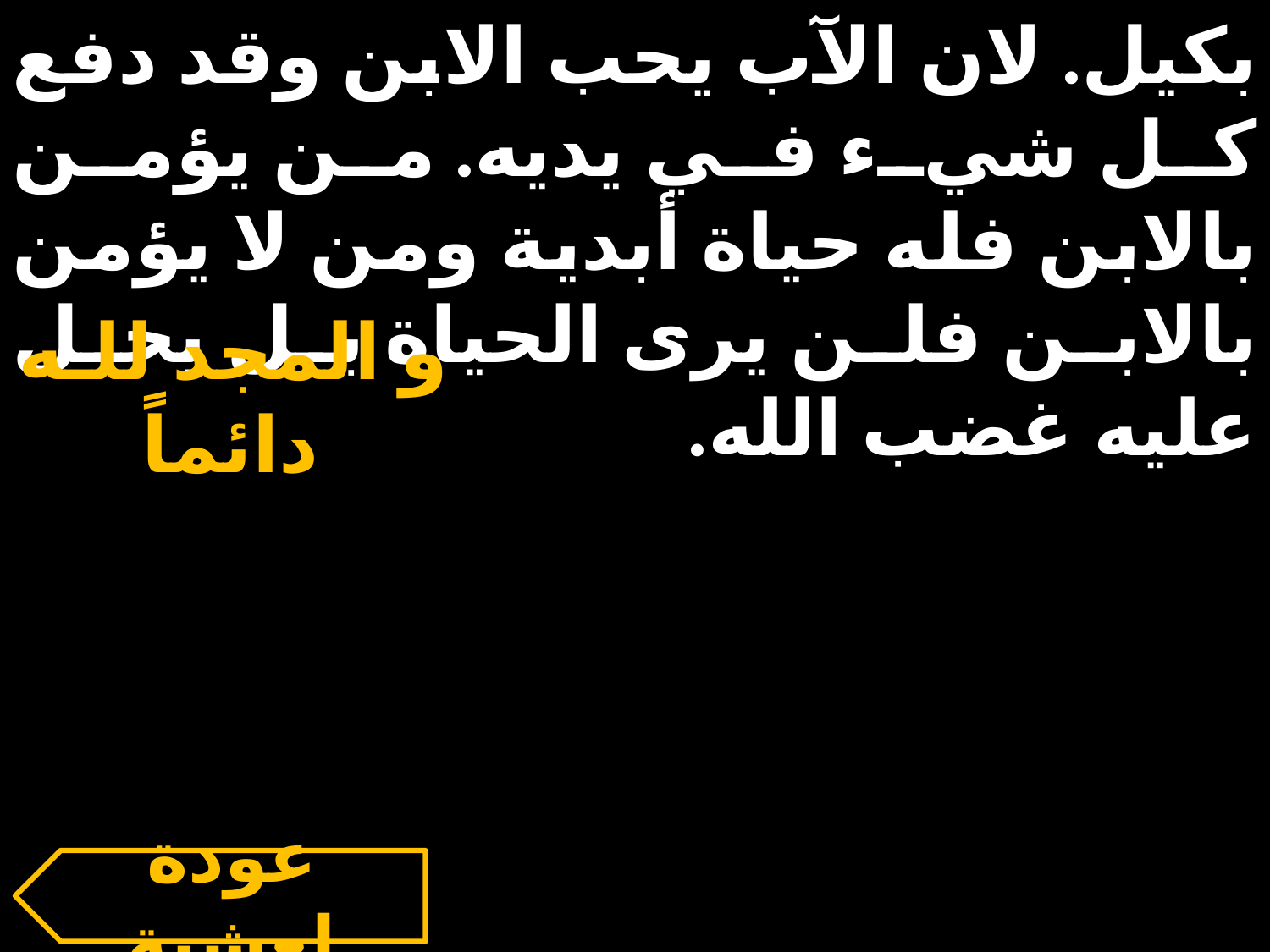

بكيل. لان الآب يحب الابن وقد دفع كل شيء في يديه. من يؤمن بالابن فله حياة أبدية ومن لا يؤمن بالابن فلن يرى الحياة بل يحل عليه غضب الله.
و المجد للـه دائماً
عودة لعشية